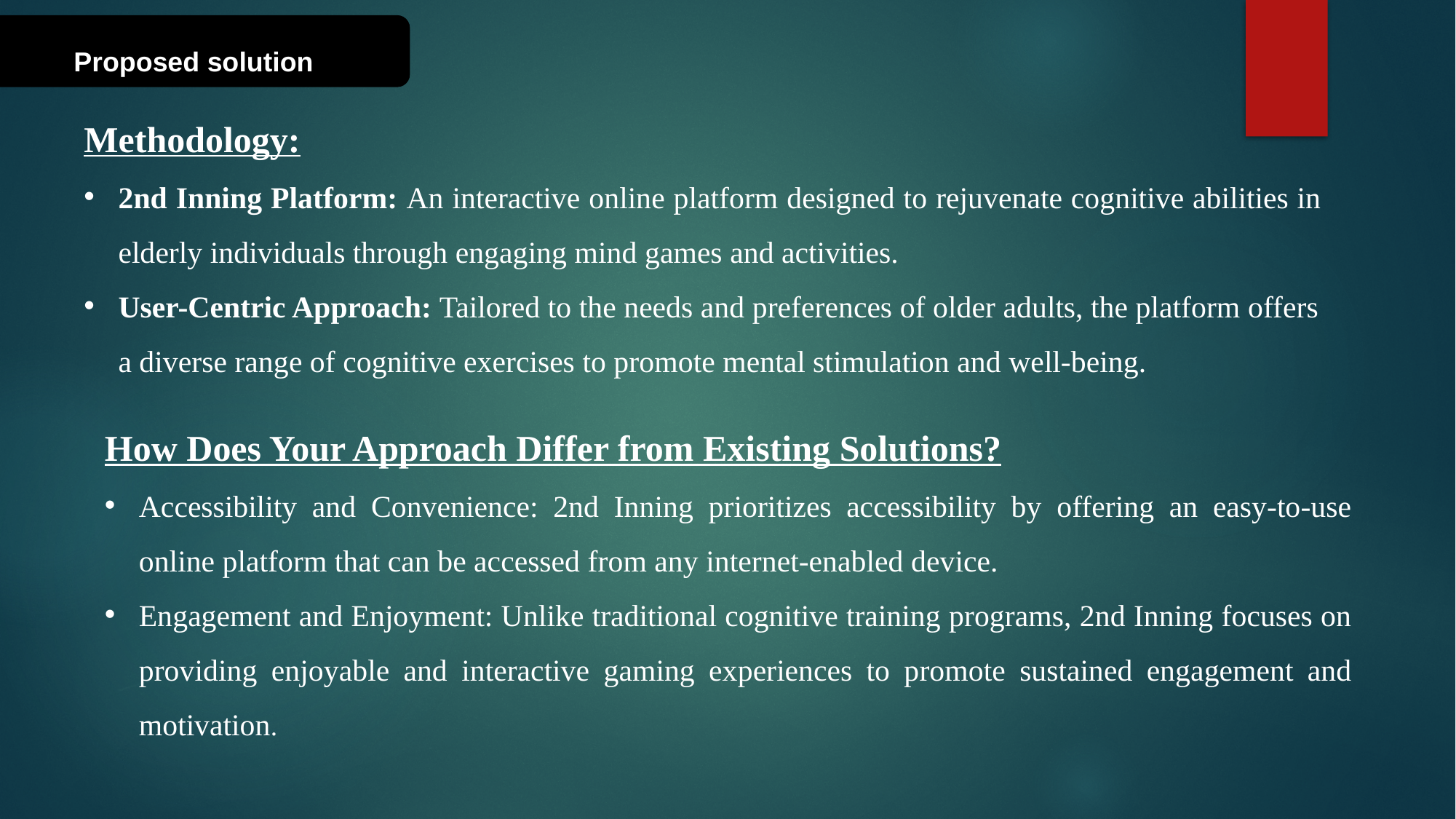

Proposed solution
Methodology:
2nd Inning Platform: An interactive online platform designed to rejuvenate cognitive abilities in elderly individuals through engaging mind games and activities.
User-Centric Approach: Tailored to the needs and preferences of older adults, the platform offers a diverse range of cognitive exercises to promote mental stimulation and well-being.
How Does Your Approach Differ from Existing Solutions?
Accessibility and Convenience: 2nd Inning prioritizes accessibility by offering an easy-to-use online platform that can be accessed from any internet-enabled device.
Engagement and Enjoyment: Unlike traditional cognitive training programs, 2nd Inning focuses on providing enjoyable and interactive gaming experiences to promote sustained engagement and motivation.